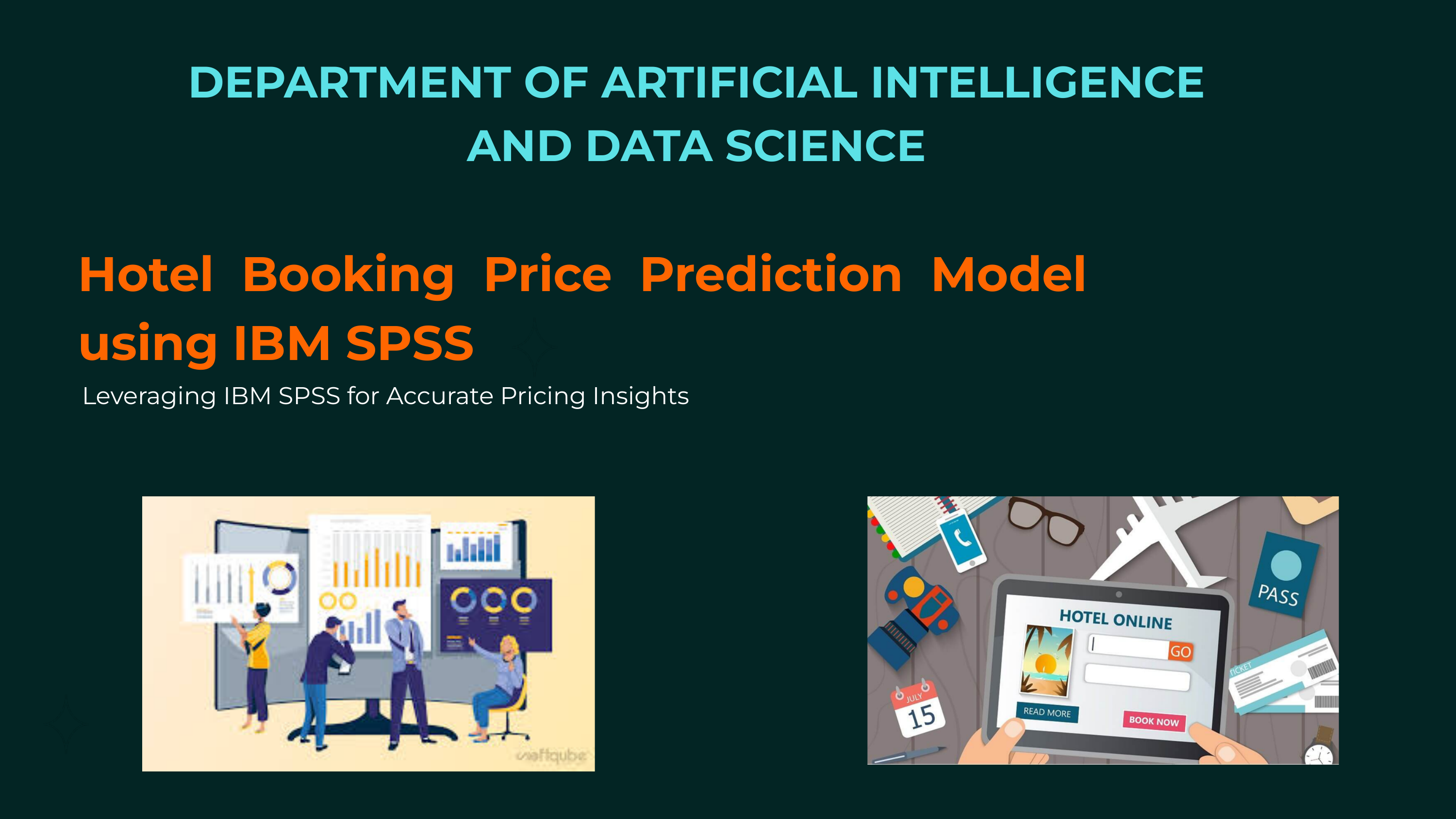

DEPARTMENT OF ARTIFICIAL INTELLIGENCE AND DATA SCIENCE

Hotel Booking Price Prediction Model using IBM SPSS

Leveraging IBM SPSS for Accurate Pricing Insights